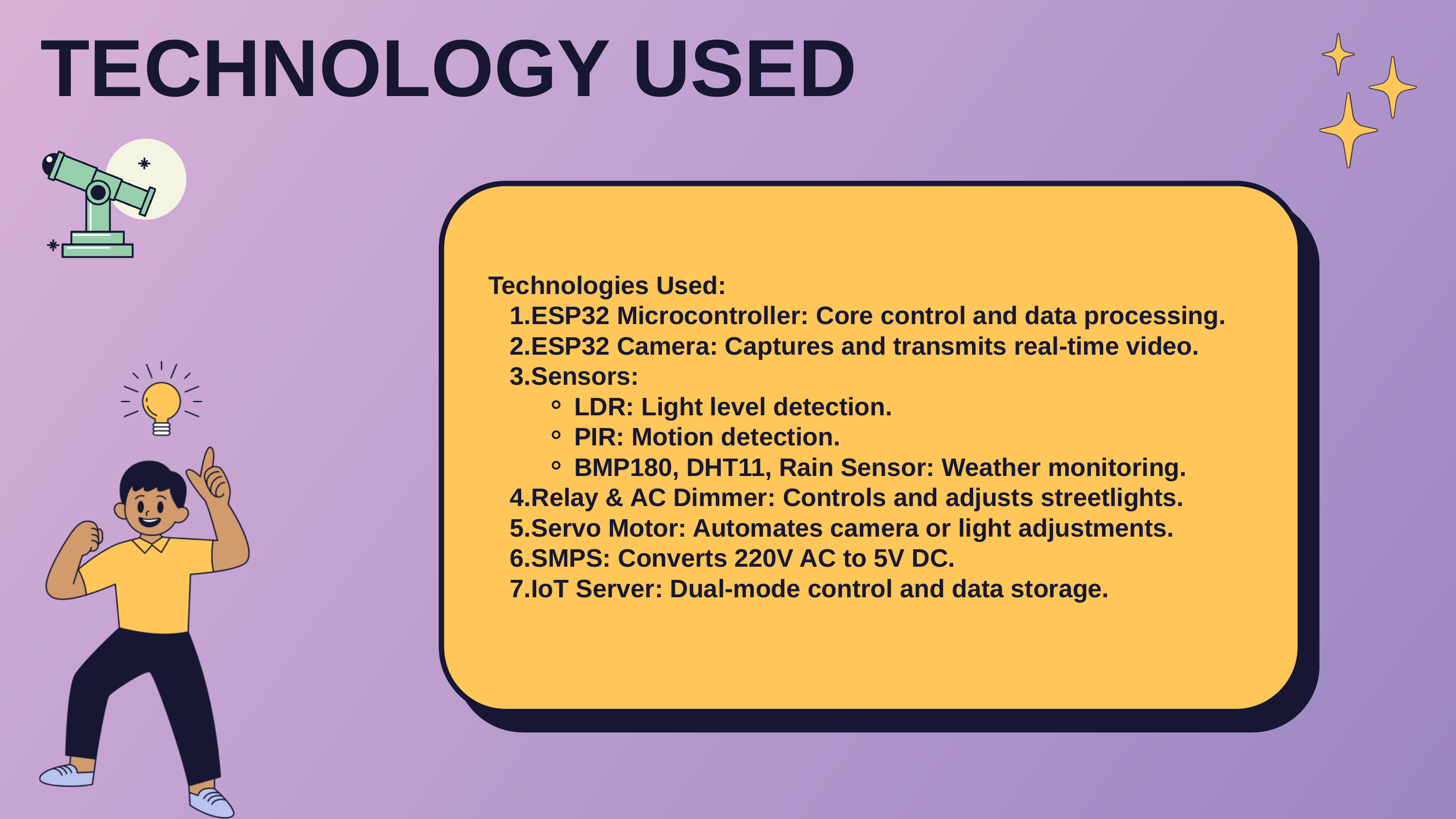

TECHNOLOGY USED

Technologies Used:
ESP32 Microcontroller: Core control and data processing.
ESP32 Camera: Captures and transmits real-time video.
Sensors:
LDR: Light level detection.
PIR: Motion detection.
BMP180, DHT11, Rain Sensor: Weather monitoring.
Relay & AC Dimmer: Controls and adjusts streetlights.
Servo Motor: Automates camera or light adjustments.
SMPS: Converts 220V AC to 5V DC.
IoT Server: Dual-mode control and data storage.